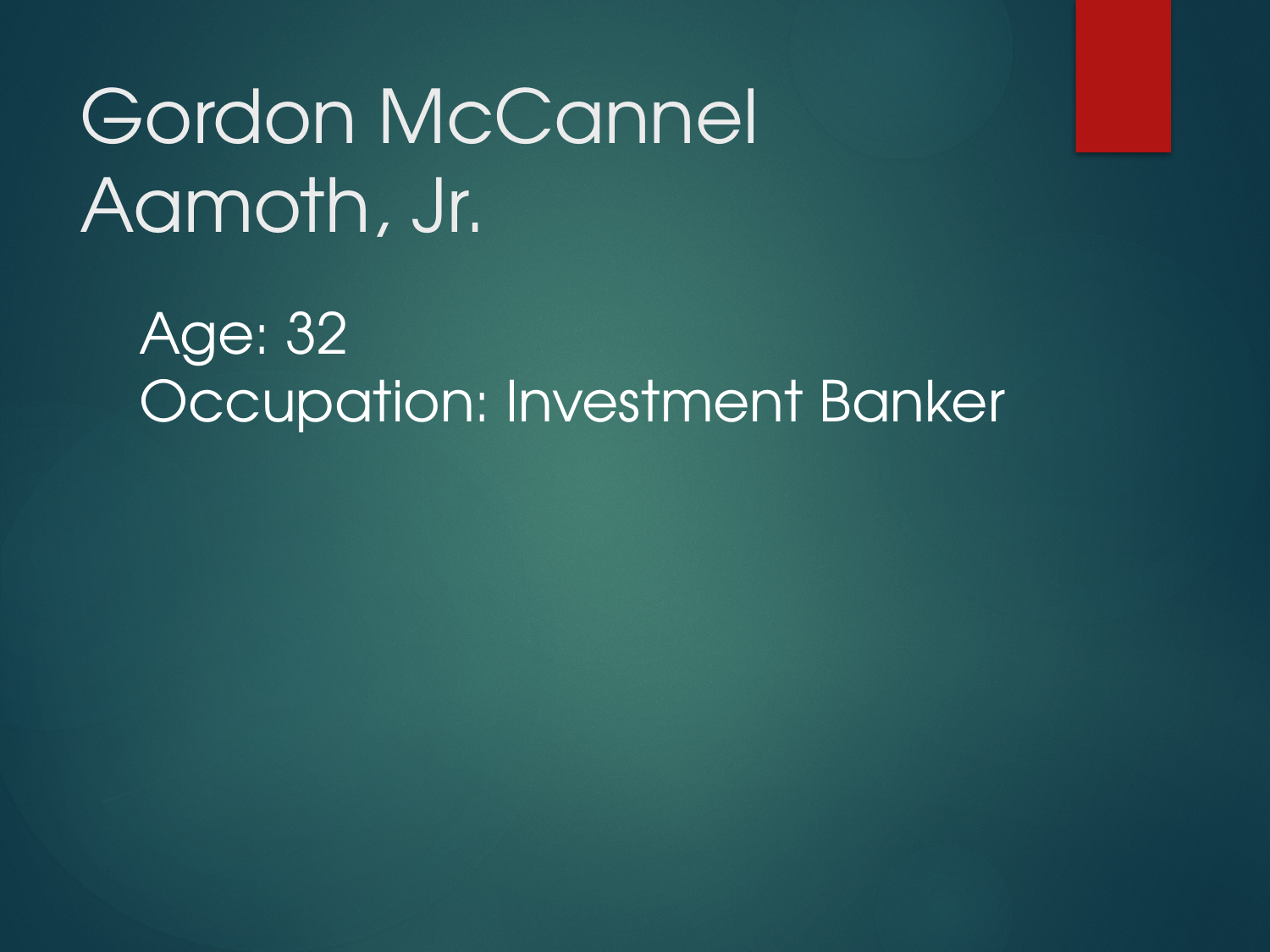

# Gordon McCannel Aamoth, Jr.

Age: 32
Occupation: Investment Banker